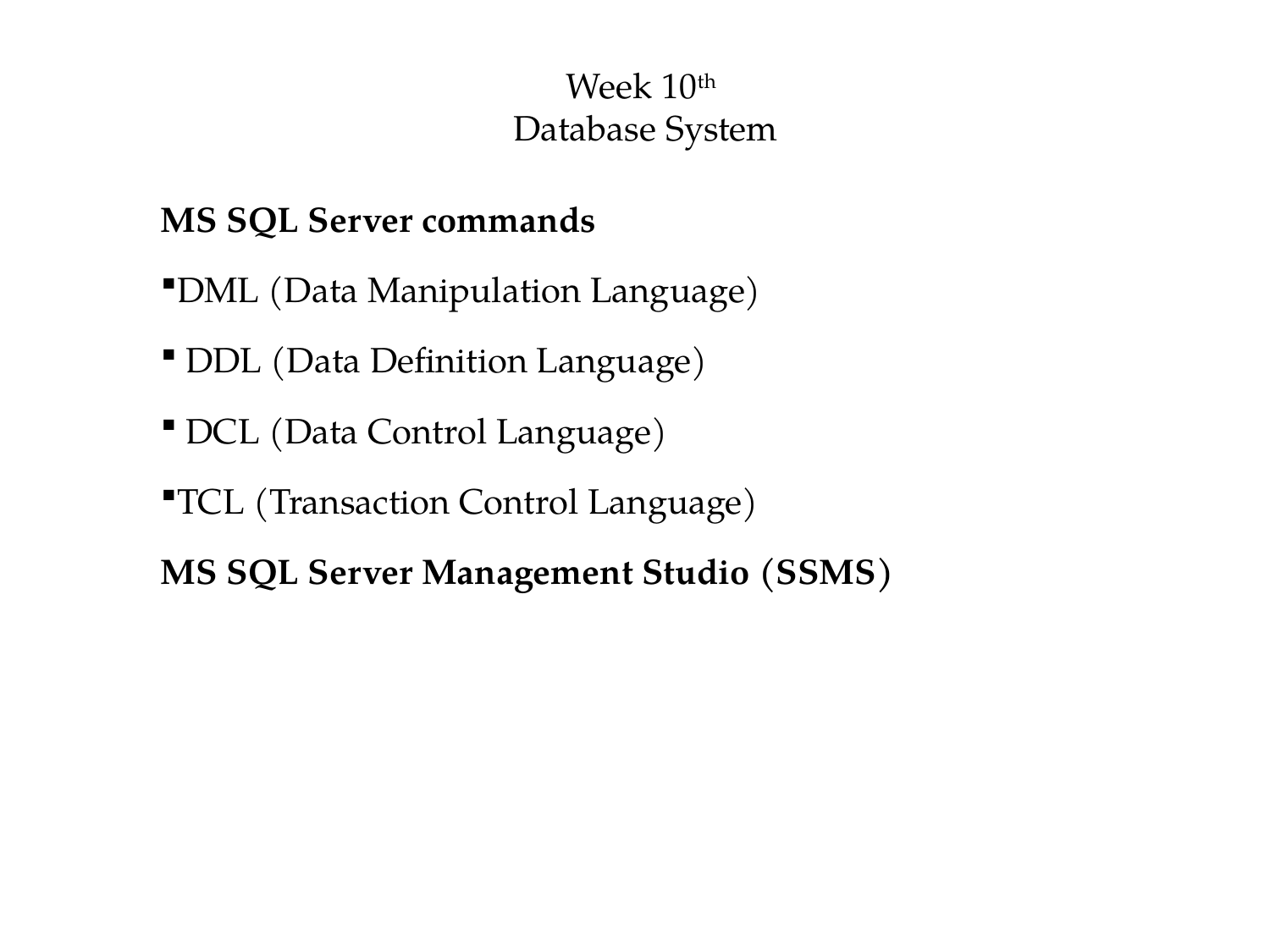

# Week 10th Database System
MS SQL Server commands
DML (Data Manipulation Language)
 DDL (Data Definition Language)
 DCL (Data Control Language)
TCL (Transaction Control Language)
MS SQL Server Management Studio (SSMS)